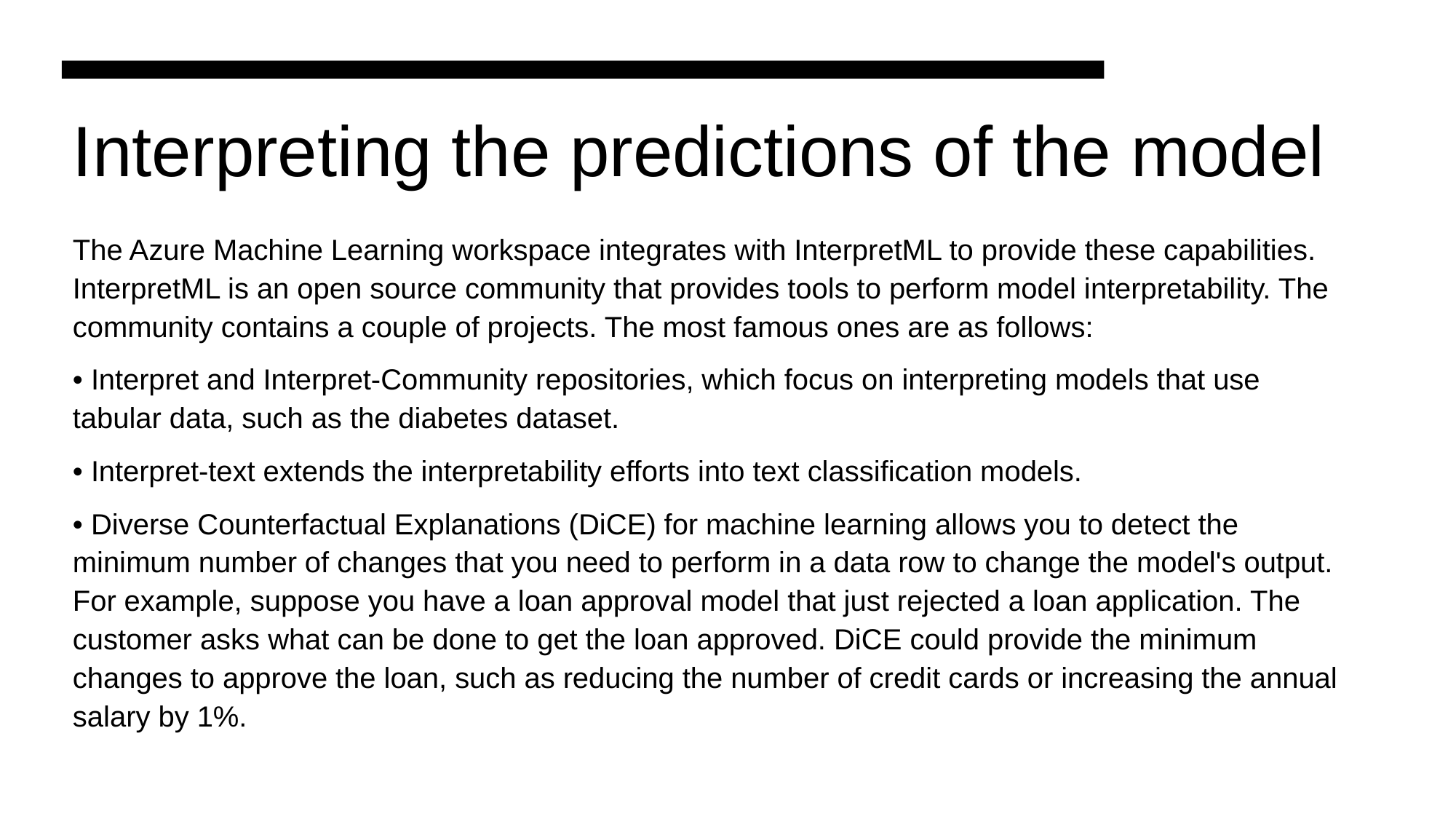

# Interpreting the predictions of the model
The Azure Machine Learning workspace integrates with InterpretML to provide these capabilities. InterpretML is an open source community that provides tools to perform model interpretability. The community contains a couple of projects. The most famous ones are as follows:
• Interpret and Interpret-Community repositories, which focus on interpreting models that use tabular data, such as the diabetes dataset.
• Interpret-text extends the interpretability efforts into text classification models.
• Diverse Counterfactual Explanations (DiCE) for machine learning allows you to detect the minimum number of changes that you need to perform in a data row to change the model's output. For example, suppose you have a loan approval model that just rejected a loan application. The customer asks what can be done to get the loan approved. DiCE could provide the minimum changes to approve the loan, such as reducing the number of credit cards or increasing the annual salary by 1%.